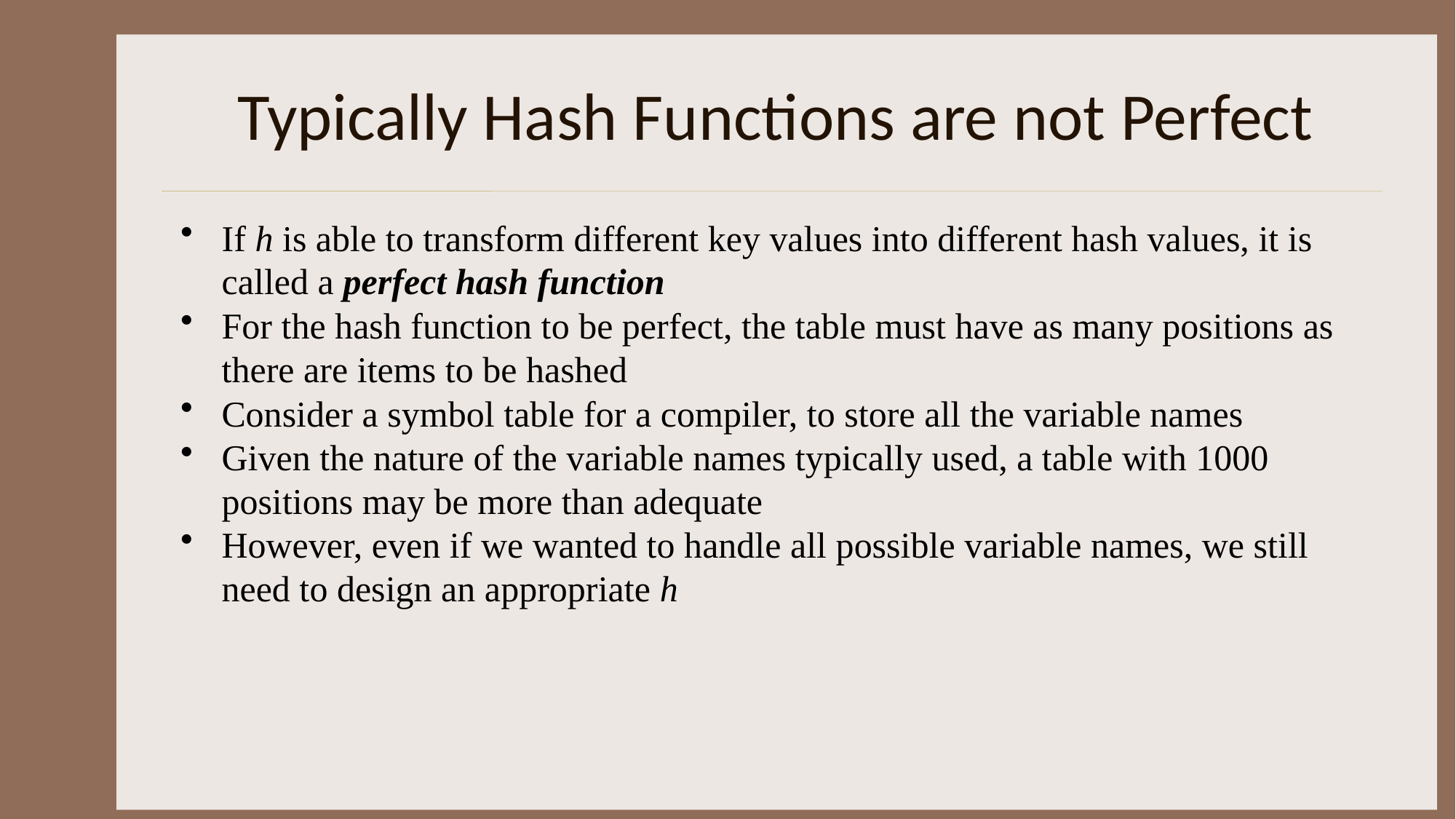

# Typically Hash Functions are not Perfect
If h is able to transform different key values into different hash values, it is called a perfect hash function
For the hash function to be perfect, the table must have as many positions as there are items to be hashed
Consider a symbol table for a compiler, to store all the variable names
Given the nature of the variable names typically used, a table with 1000 positions may be more than adequate
However, even if we wanted to handle all possible variable names, we still need to design an appropriate h